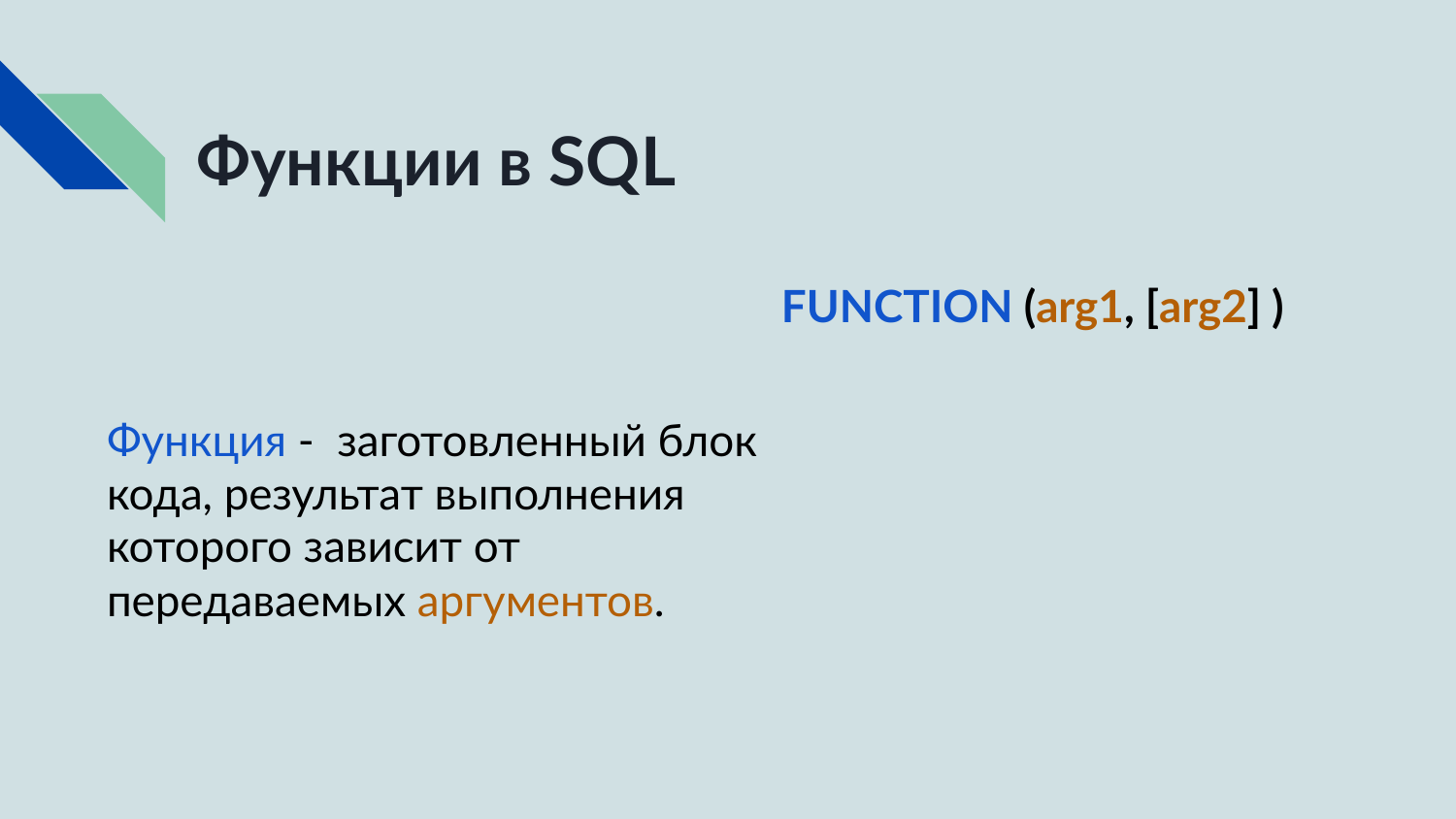

# Функции в SQL

  FUNCTION (arg1, [arg2] )
Функция -  заготовленный блок кода, результат выполнения которого зависит от передаваемых аргументов.